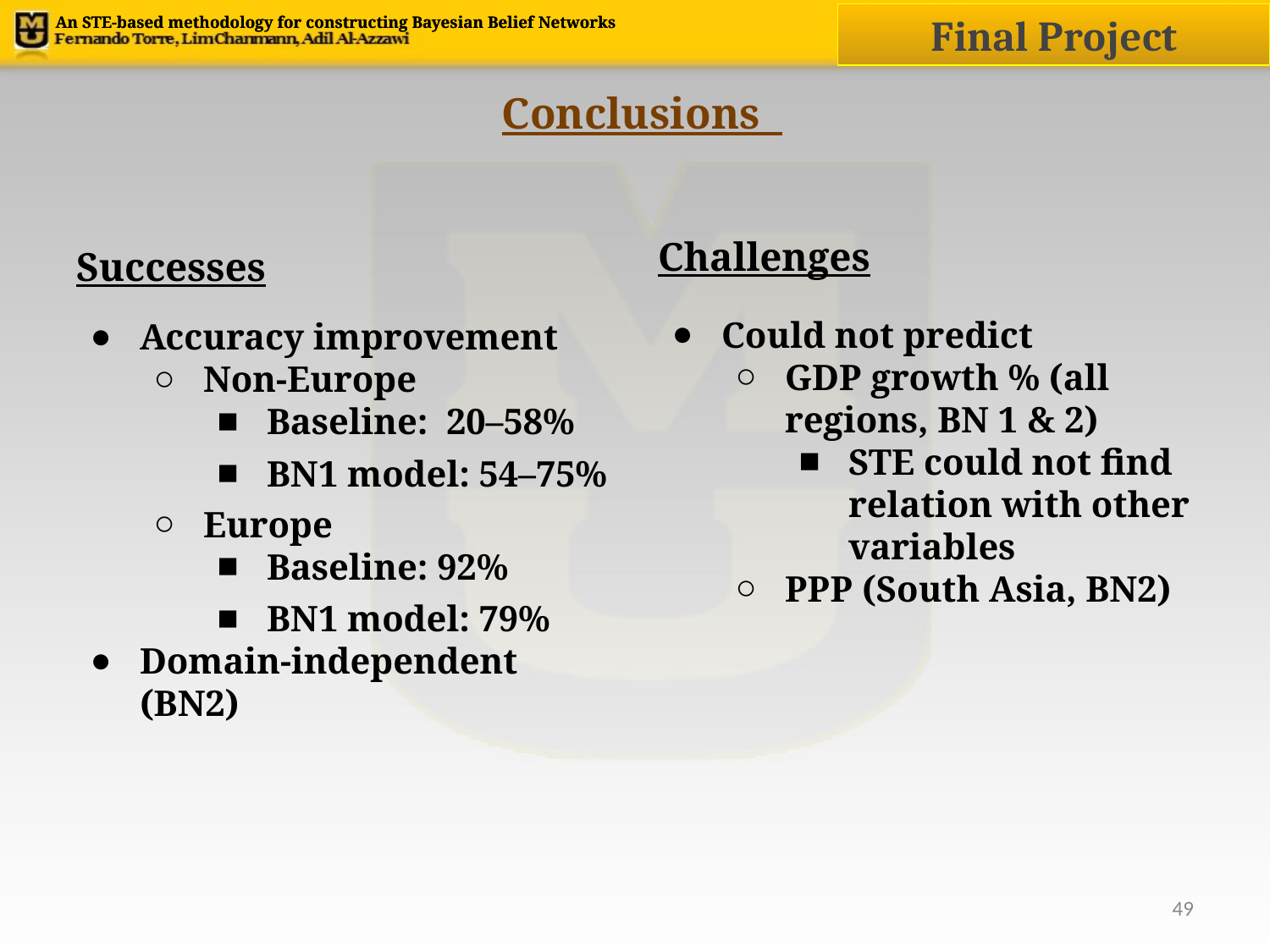

Final Project
An STE-based methodology for constructing Bayesian Belief Networks
# Conclusions
Challenges
Successes
Could not predict
GDP growth % (all regions, BN 1 & 2)
STE could not find relation with other variables
PPP (South Asia, BN2)

Accuracy improvement
Non-Europe
Baseline:  20–58%
BN1 model: 54–75%
Europe
Baseline: 92%
BN1 model: 79%
Domain-independent (BN2)

49